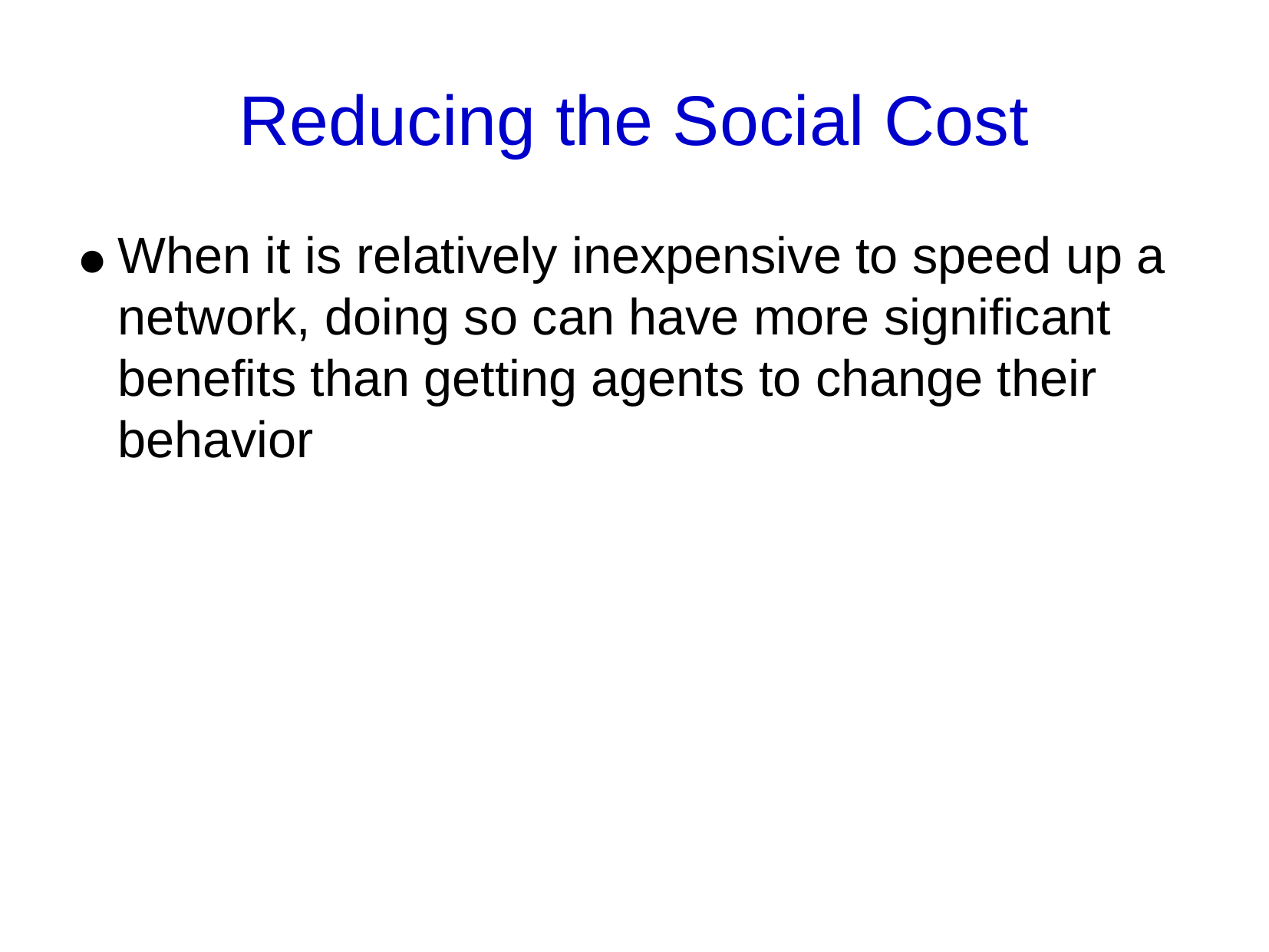

Reducing the Social Cost
When it is relatively inexpensive to speed up a network, doing so can have more significant benefits than getting agents to change their behavior